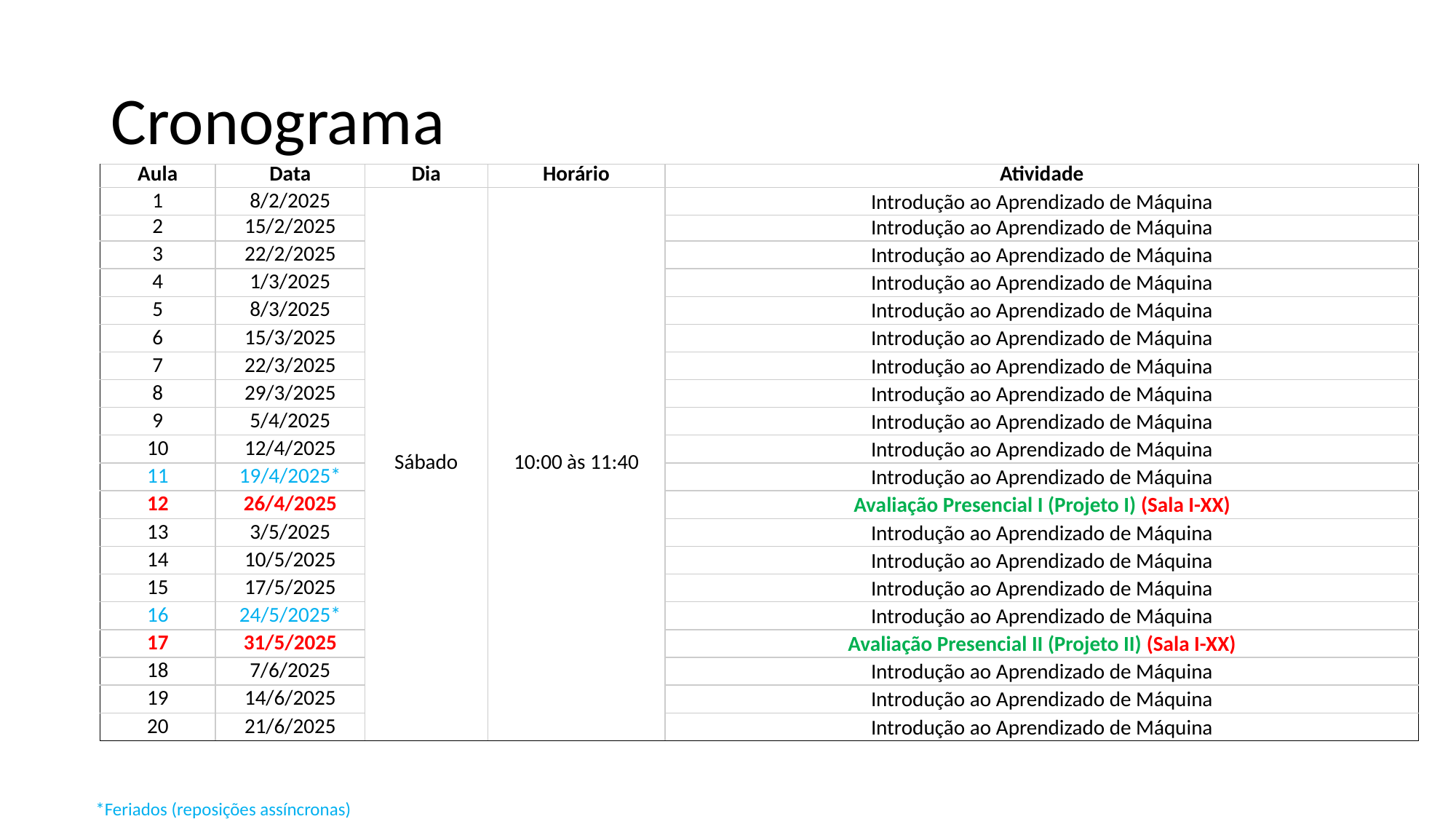

# Cronograma
| Aula | Data | Dia | Horário | Atividade |
| --- | --- | --- | --- | --- |
| 1 | 8/2/2025 | Sábado | 10:00 às 11:40 | Introdução ao Aprendizado de Máquina |
| 2 | 15/2/2025 |  |  | Introdução ao Aprendizado de Máquina |
| 3 | 22/2/2025 |  |  | Introdução ao Aprendizado de Máquina |
| 4 | 1/3/2025 |  |  | Introdução ao Aprendizado de Máquina |
| 5 | 8/3/2025 |  |  | Introdução ao Aprendizado de Máquina |
| 6 | 15/3/2025 |  |  | Introdução ao Aprendizado de Máquina |
| 7 | 22/3/2025 |  |  | Introdução ao Aprendizado de Máquina |
| 8 | 29/3/2025 |  |  | Introdução ao Aprendizado de Máquina |
| 9 | 5/4/2025 |  |  | Introdução ao Aprendizado de Máquina |
| 10 | 12/4/2025 |  |  | Introdução ao Aprendizado de Máquina |
| 11 | 19/4/2025\* |  |  | Introdução ao Aprendizado de Máquina |
| 12 | 26/4/2025 |  |  | Avaliação Presencial I (Projeto I) (Sala I-XX) |
| 13 | 3/5/2025 |  |  | Introdução ao Aprendizado de Máquina |
| 14 | 10/5/2025 |  |  | Introdução ao Aprendizado de Máquina |
| 15 | 17/5/2025 |  |  | Introdução ao Aprendizado de Máquina |
| 16 | 24/5/2025\* |  |  | Introdução ao Aprendizado de Máquina |
| 17 | 31/5/2025 |  |  | Avaliação Presencial II (Projeto II) (Sala I-XX) |
| 18 | 7/6/2025 |  |  | Introdução ao Aprendizado de Máquina |
| 19 | 14/6/2025 |  |  | Introdução ao Aprendizado de Máquina |
| 20 | 21/6/2025 |  |  | Introdução ao Aprendizado de Máquina |
*Feriados (reposições assíncronas)